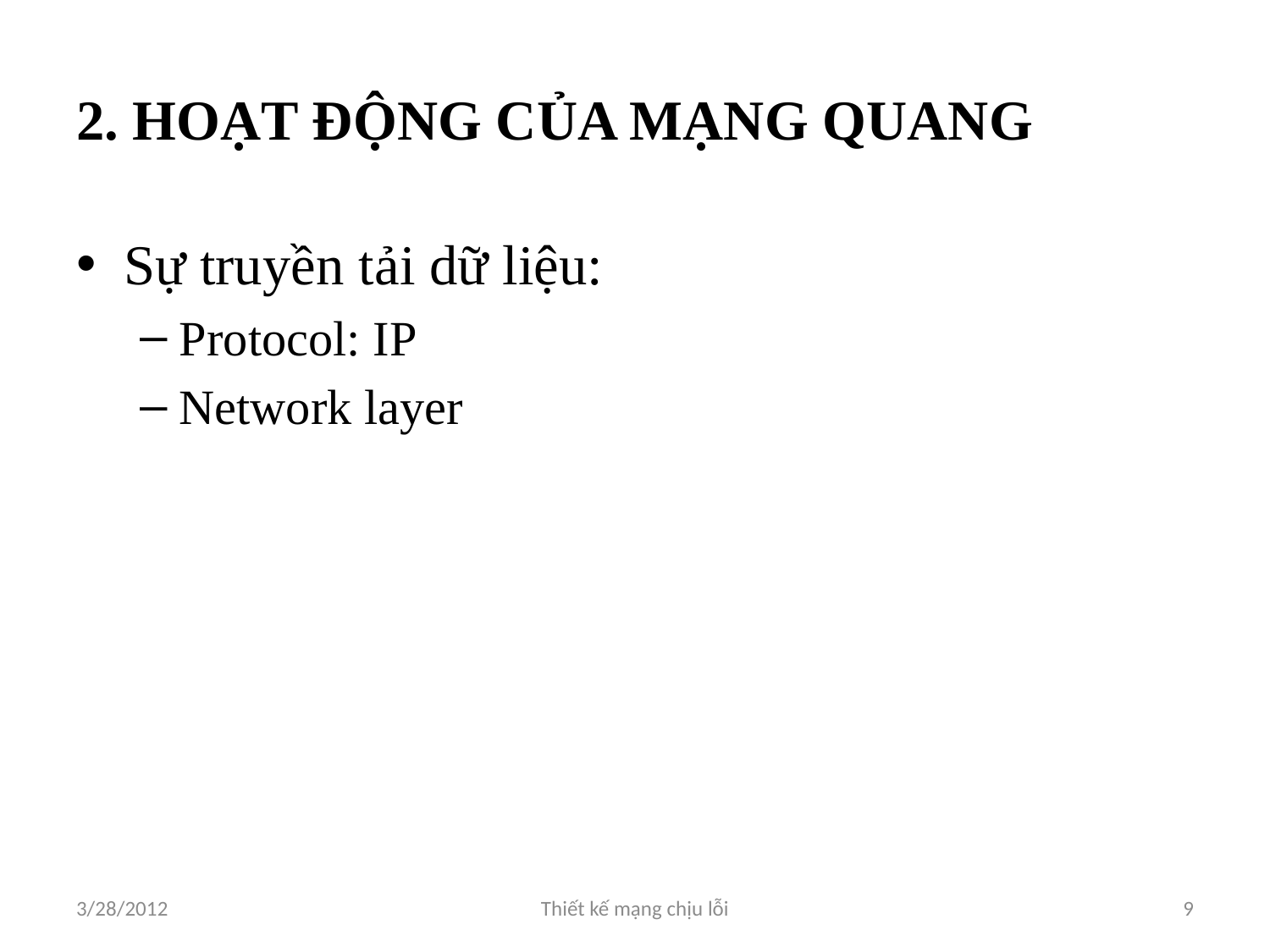

# 2. HOẠT ĐỘNG CỦA MẠNG QUANG
Sự truyền tải dữ liệu:
Protocol: IP
Network layer
3/28/2012
Thiết kế mạng chịu lỗi
9